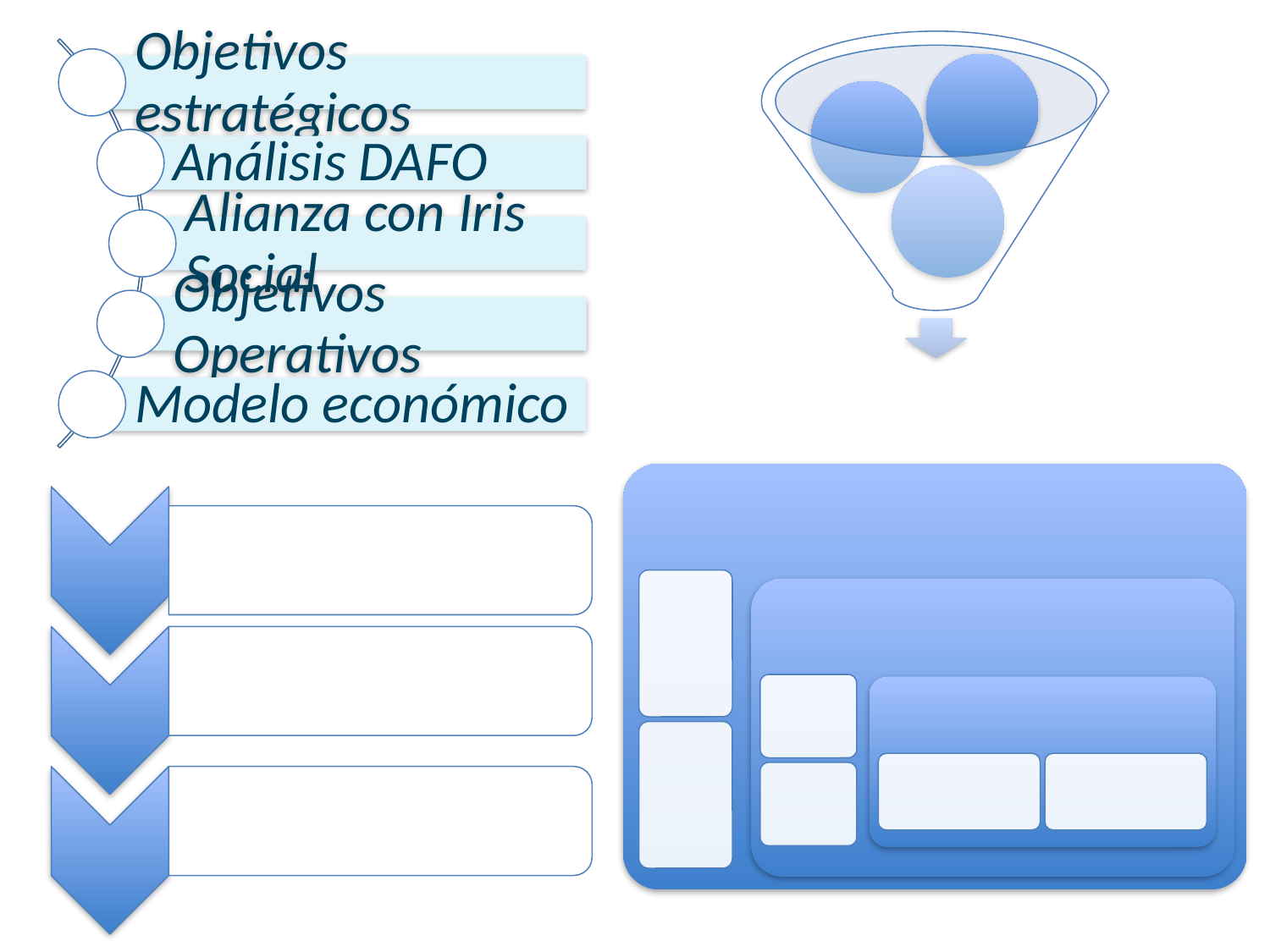

Objetivos estratégicos
Análisis DAFO
Alianza con Iris Social
Objetivos Operativos
Modelo económico